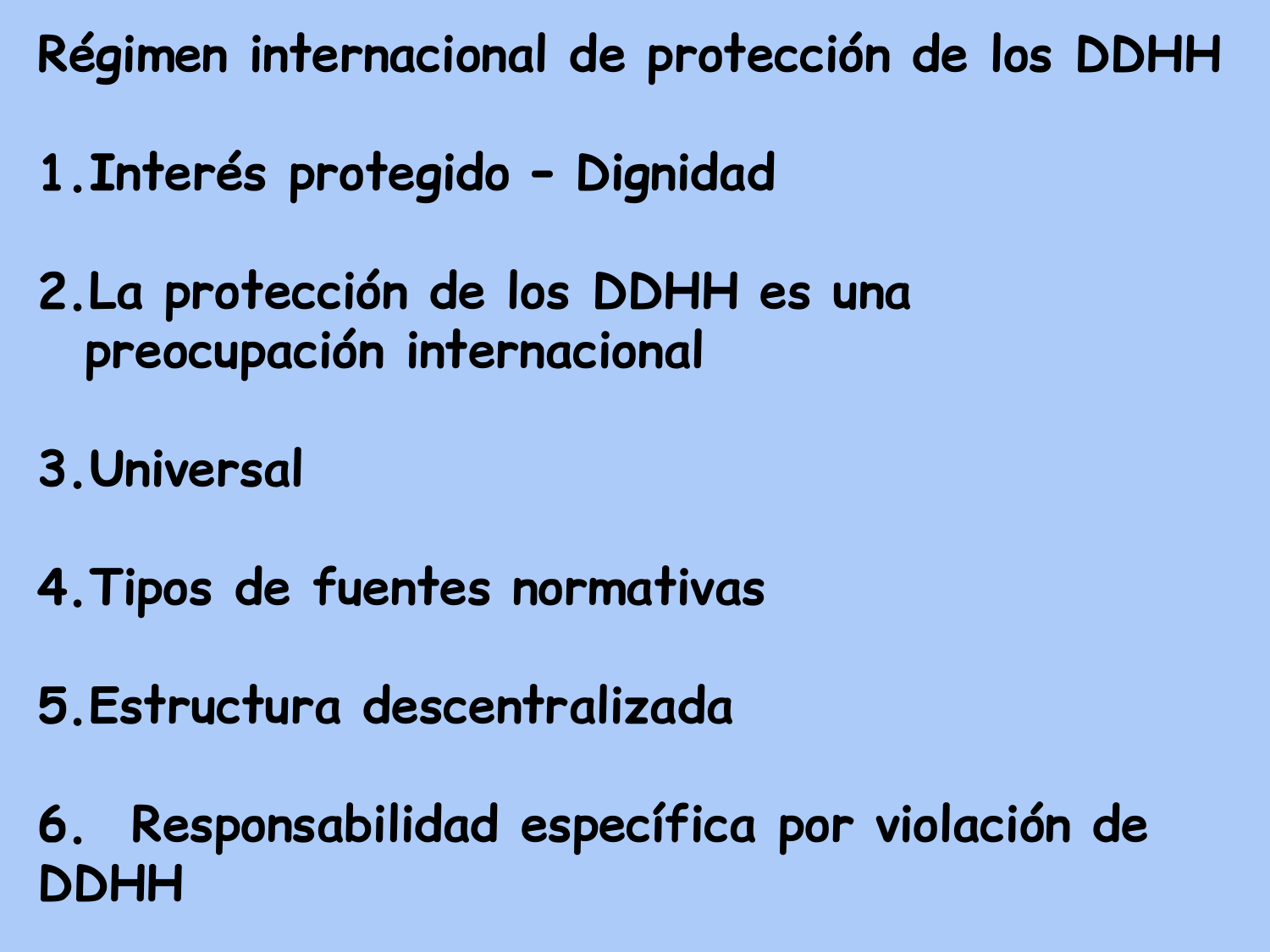

Régimen internacional de protección de los DDHH

Interés protegido – Dignidad

La protección de los DDHH es una preocupación internacional

Universal

Tipos de fuentes normativas

Estructura descentralizada

6.  Responsabilidad específica por violación de DDHH